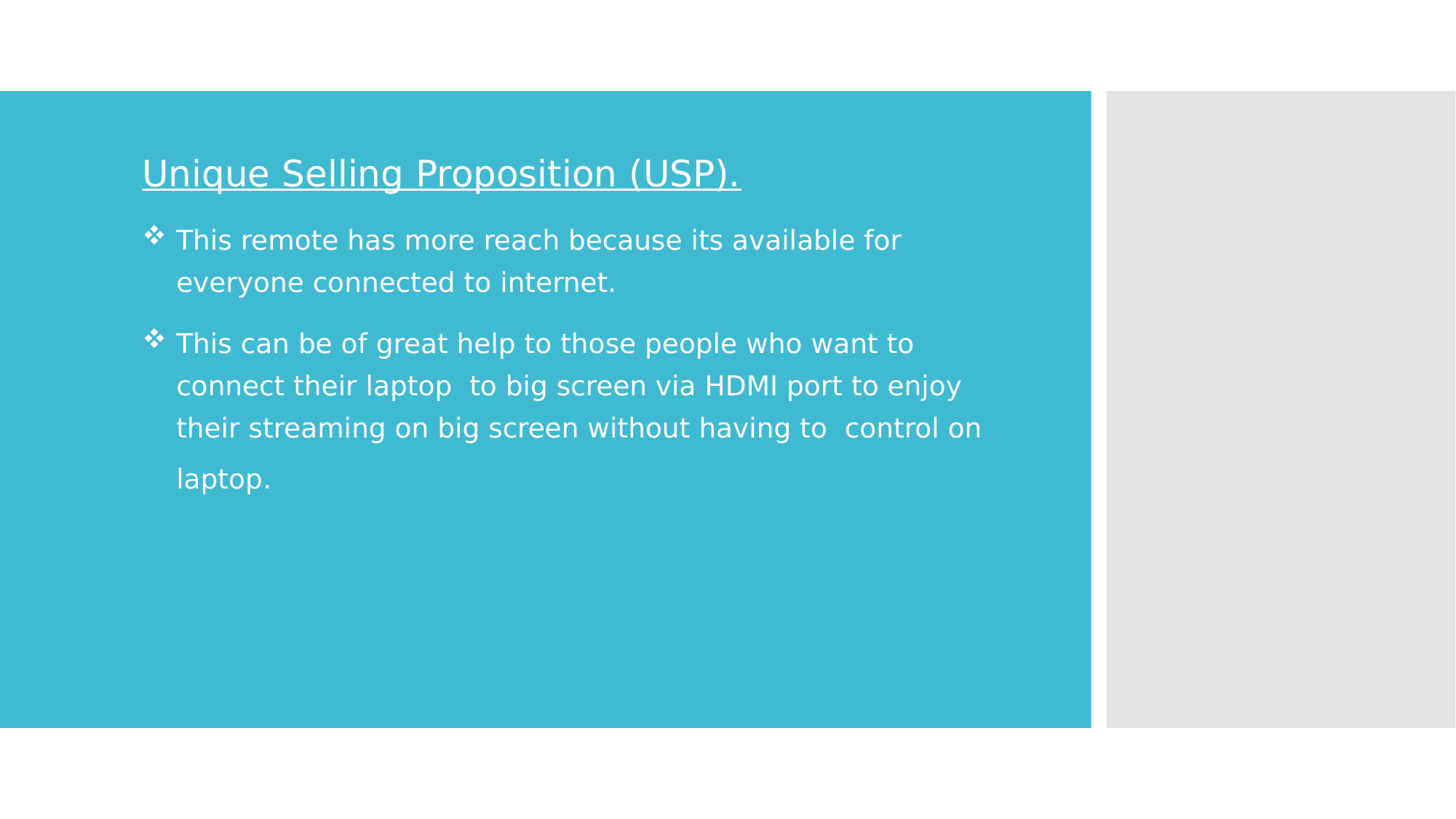

Unique Selling Proposition (USP).
This remote has more reach because its available for everyone connected to internet.
This can be of great help to those people who want to connect their laptop  to big screen via HDMI port to enjoy their streaming on big screen without having to  control on laptop.